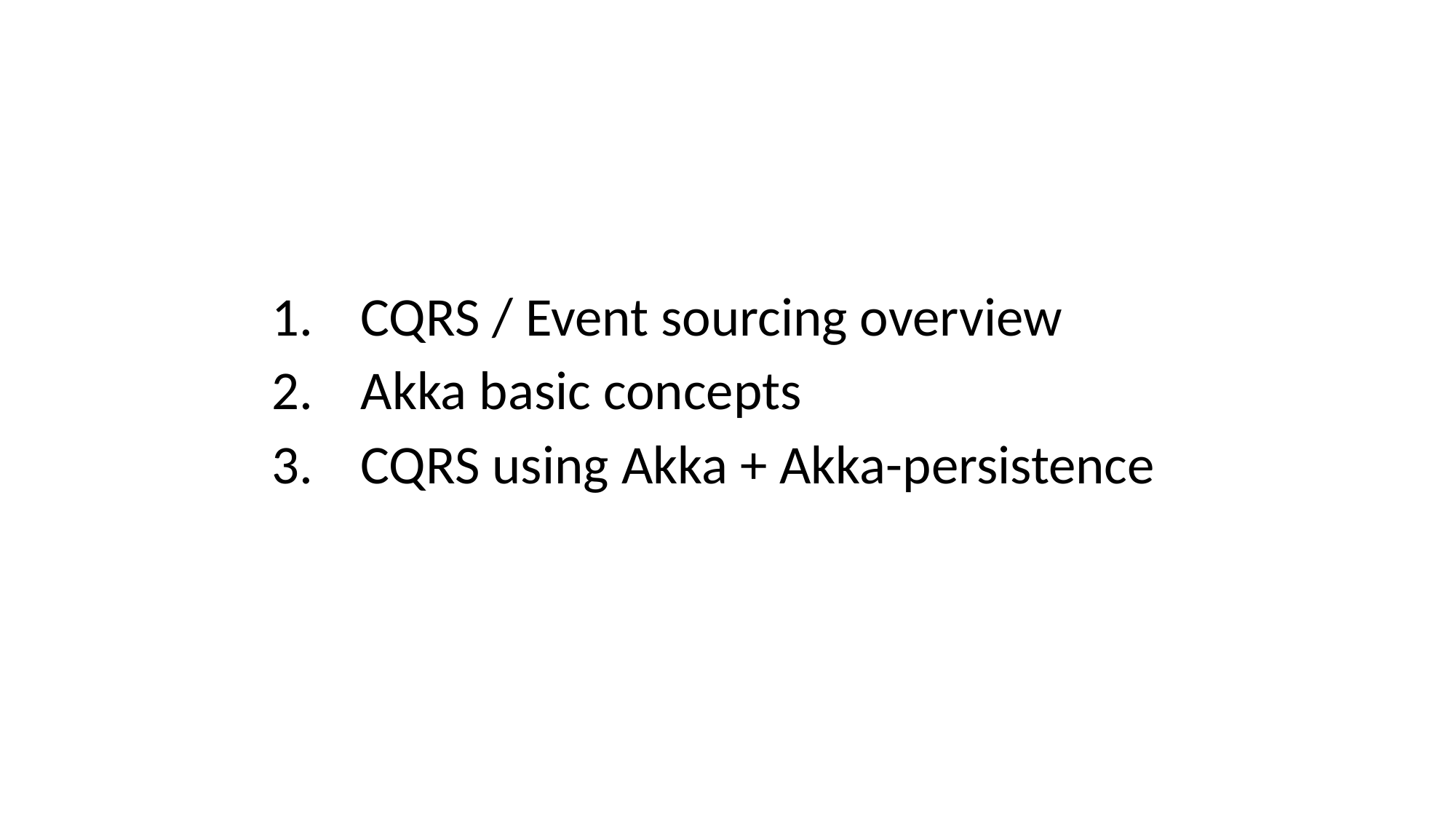

#
CQRS / Event sourcing overview
Akka basic concepts
CQRS using Akka + Akka-persistence